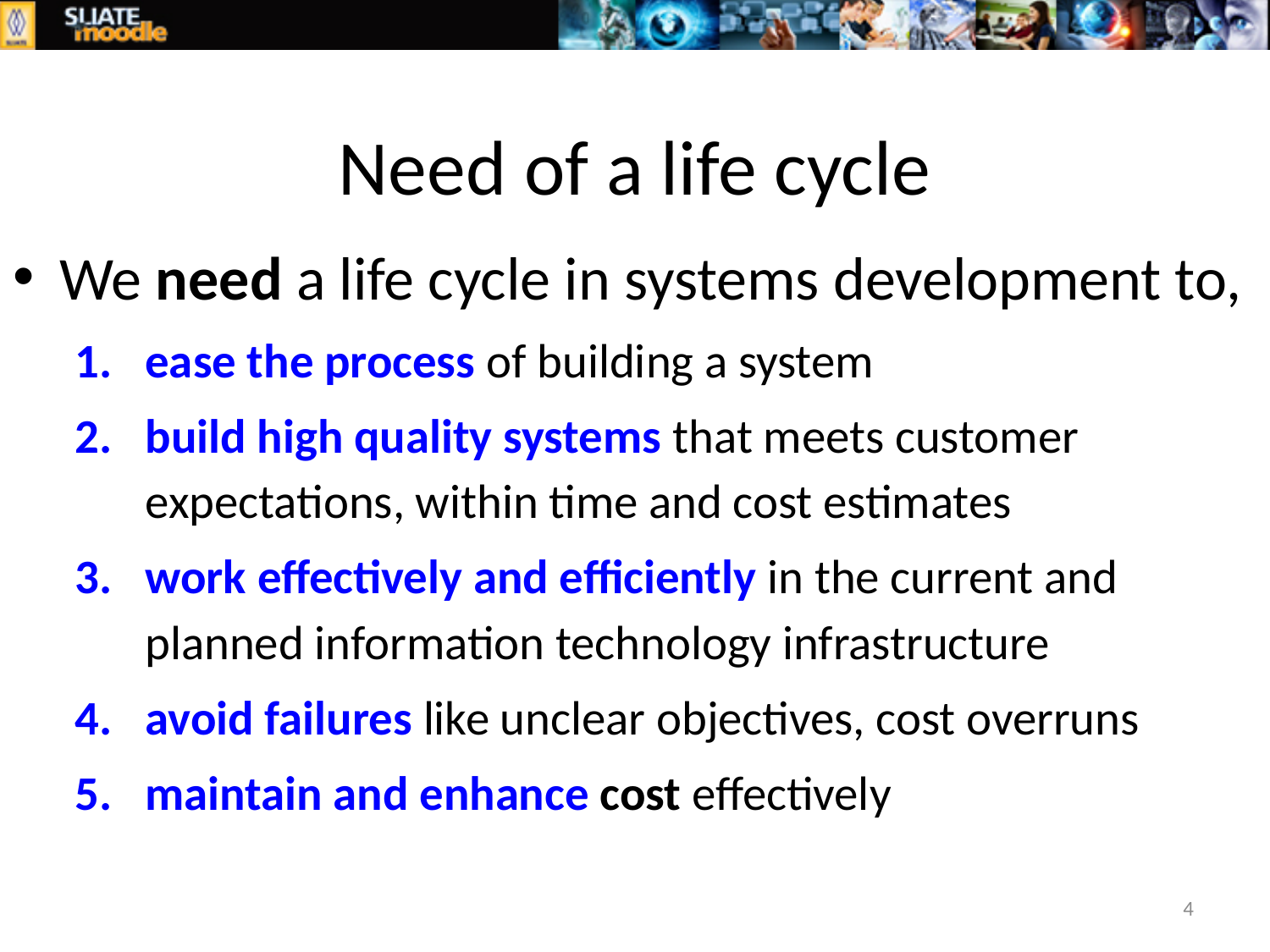

# Need of a life cycle
We need a life cycle in systems development to,
ease the process of building a system
build high quality systems that meets customer expectations, within time and cost estimates
work effectively and efficiently in the current and planned information technology infrastructure
avoid failures like unclear objectives, cost overruns
maintain and enhance cost effectively

4